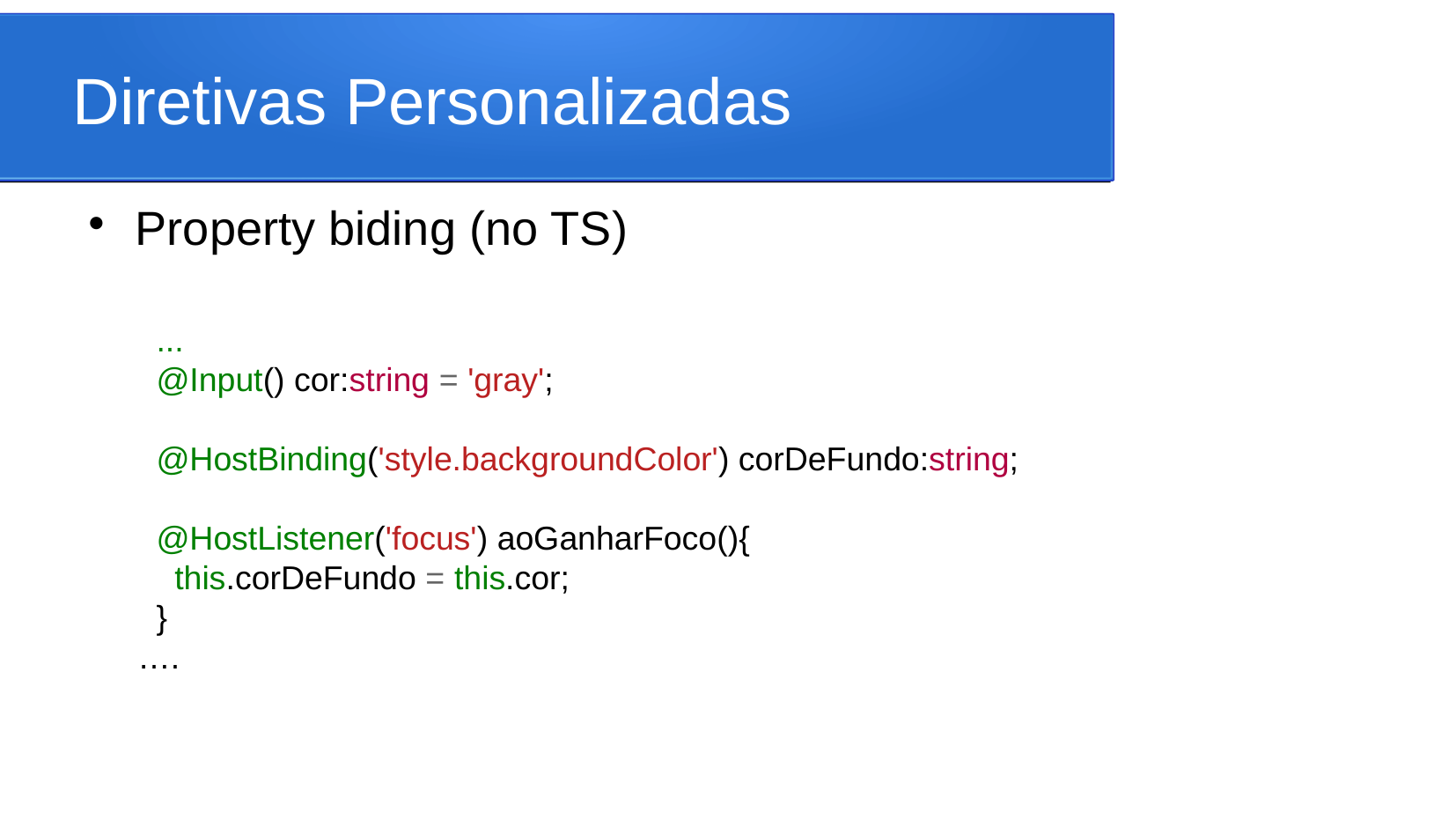

Diretivas Personalizadas
Property biding (no TS)
  ...
  @Input() cor:string = 'gray';

  @HostBinding('style.backgroundColor') corDeFundo:string;

  @HostListener('focus') aoGanharFoco(){
    this.corDeFundo = this.cor;
  }
….